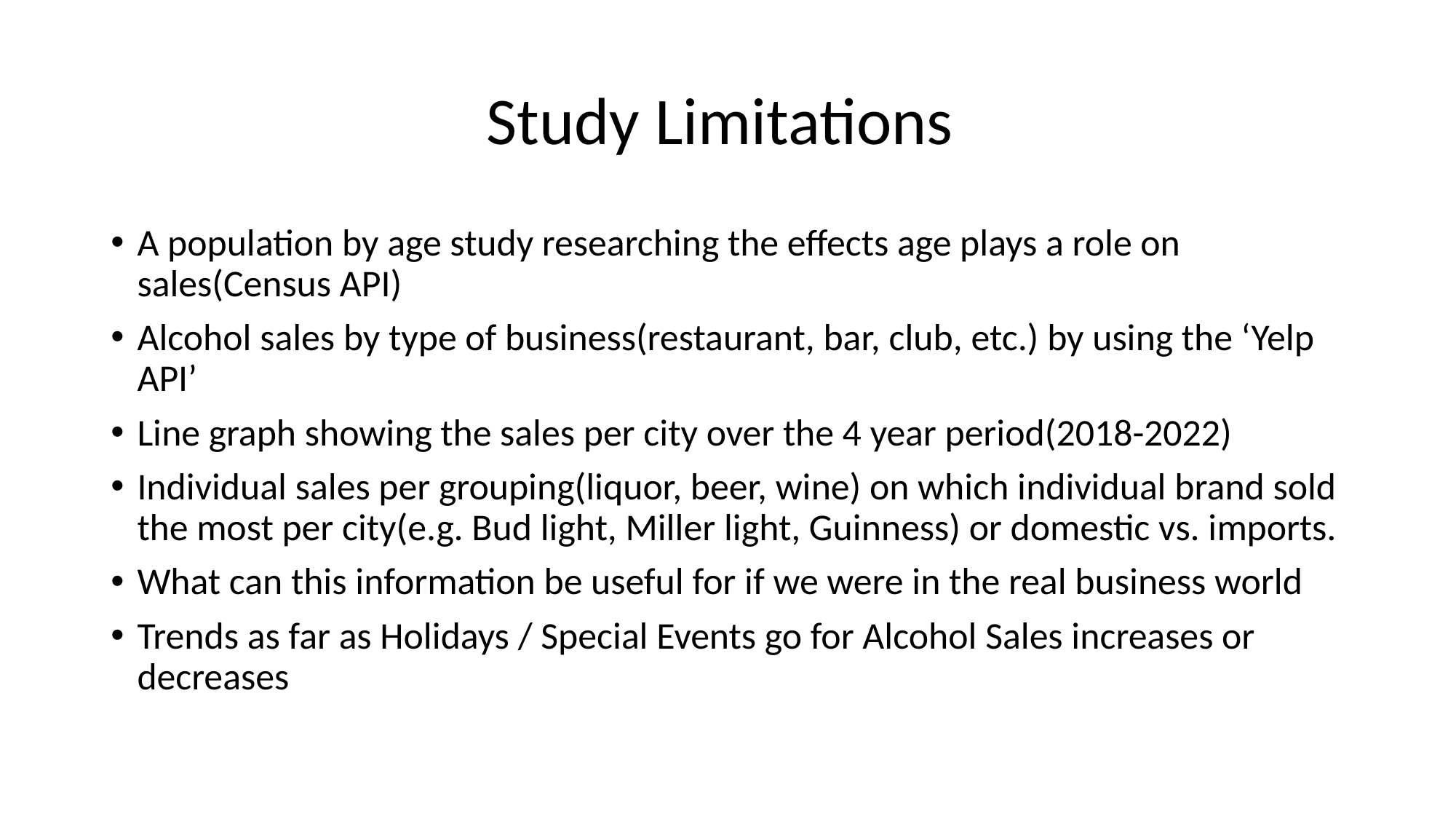

# Study Limitations
A population by age study researching the effects age plays a role on sales(Census API)
Alcohol sales by type of business(restaurant, bar, club, etc.) by using the ‘Yelp API’
Line graph showing the sales per city over the 4 year period(2018-2022)
Individual sales per grouping(liquor, beer, wine) on which individual brand sold the most per city(e.g. Bud light, Miller light, Guinness) or domestic vs. imports.
What can this information be useful for if we were in the real business world
Trends as far as Holidays / Special Events go for Alcohol Sales increases or decreases